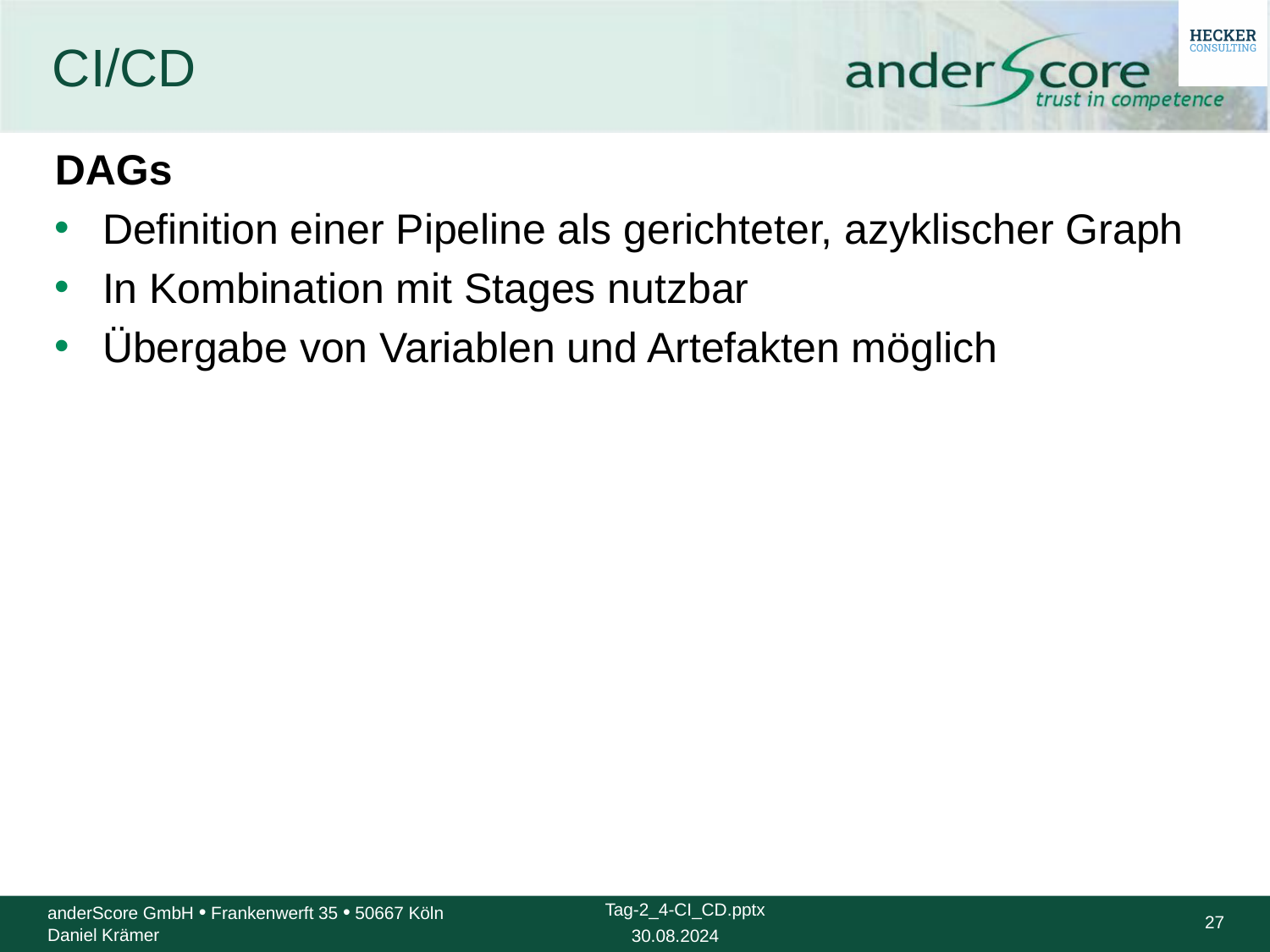

# CI/CD
DAGs
Definition einer Pipeline als gerichteter, azyklischer Graph
In Kombination mit Stages nutzbar
Übergabe von Variablen und Artefakten möglich